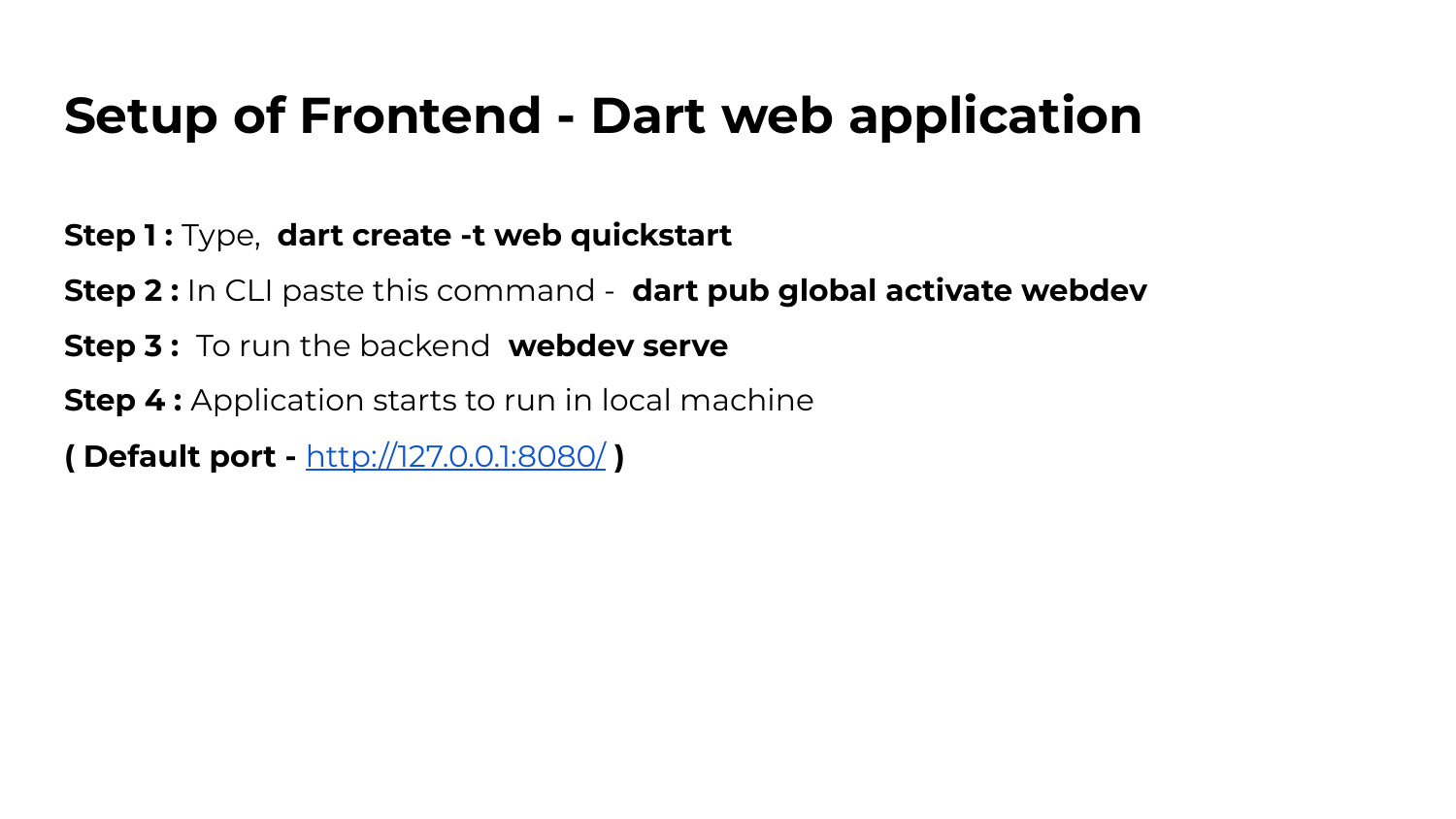

# Setup of Frontend - Dart web application
Step 1 : Type,  dart create -t web quickstart
Step 2 : In CLI paste this command -  dart pub global activate webdev
Step 3 :  To run the backend  webdev serve
Step 4 : Application starts to run in local machine
( Default port - http://127.0.0.1:8080/ )